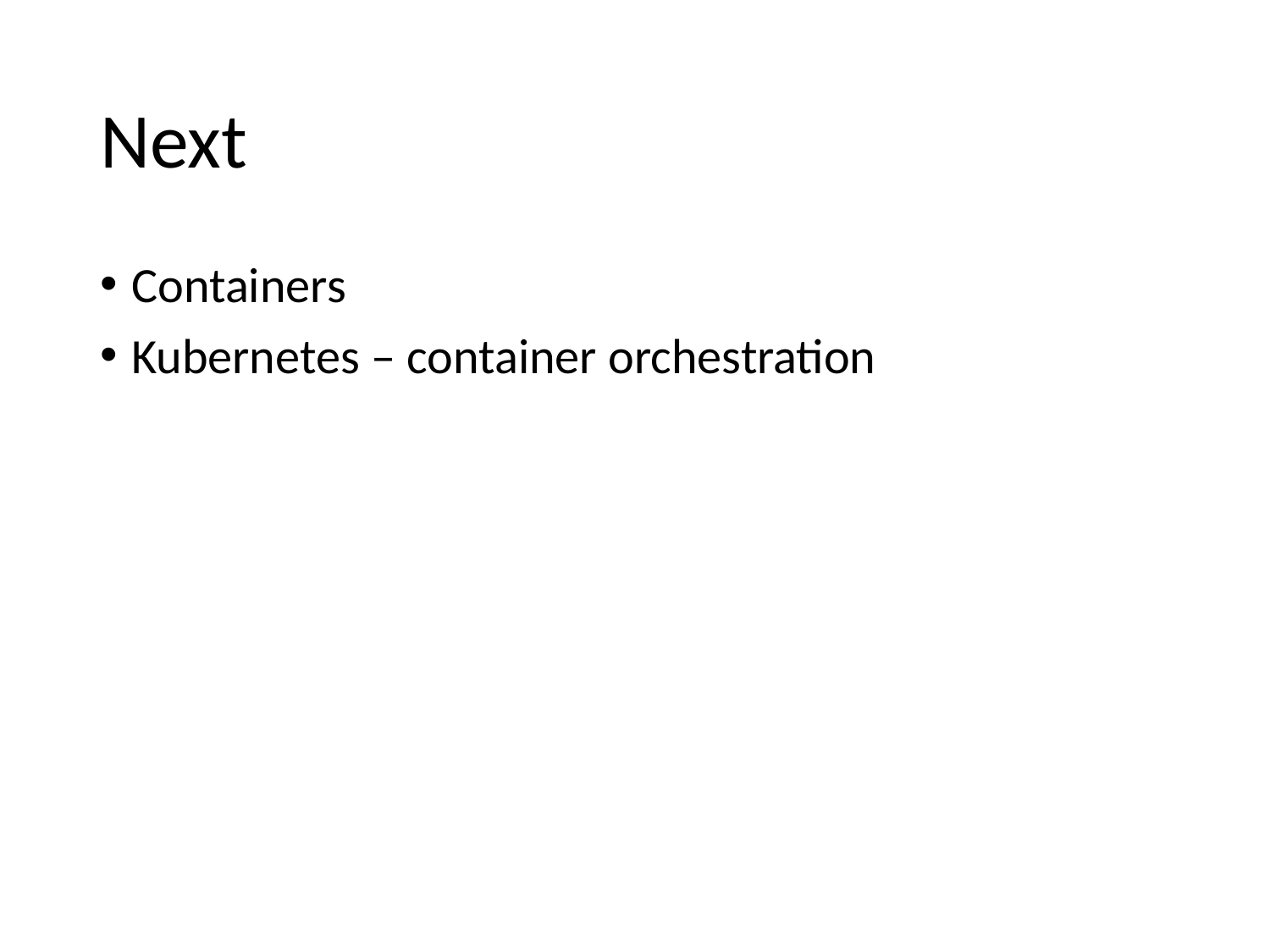

# Next
Containers
Kubernetes – container orchestration